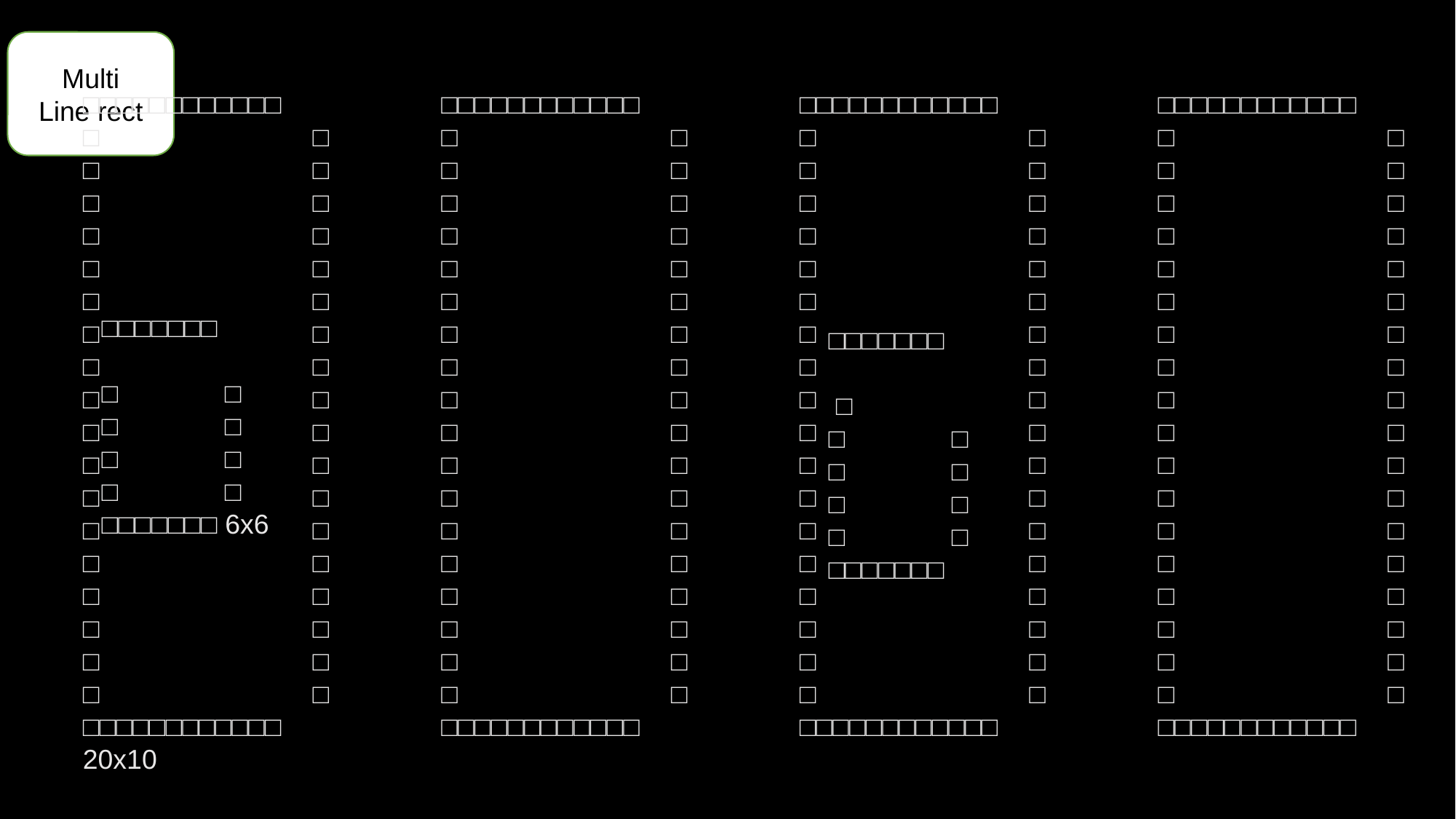

Multi
Line rect
□□□□□□□□□□□□
□                            □
□                            □
□                            □
□                            □
□                            □
□                            □
□                            □
□                            □
□                            □
□                            □
□                            □
□                            □
□                            □
□                            □
□                            □
□                            □
□                            □
□                            □
□□□□□□□□□□□□
20x10
□□□□□□□□□□□□
□                            □
□                            □
□                            □
□                            □
□                            □
□                            □
□                            □
□                            □
□                            □
□                            □
□                            □
□                            □
□                            □
□                            □
□                            □
□                            □
□                            □
□                            □
□□□□□□□□□□□□

□□□□□□□□□□□□
□                            □
□                            □
□                            □
□                            □
□                            □
□                            □
□                            □
□                            □
□                            □
□                            □
□                            □
□                            □
□                            □
□                            □
□                            □
□                            □
□                            □
□                            □
□□□□□□□□□□□□

□□□□□□□□□□□□
□                            □
□                            □
□                            □
□                            □
□                            □
□                            □
□                            □
□                            □
□                            □
□                            □
□                            □
□                            □
□                            □
□                            □
□                            □
□                            □
□                            □
□                            □
□□□□□□□□□□□□

□□□□□□□
□              □
□              □
□              □
□              □
□□□□□□□ 6x6
□□□□□□□                                                □
□              □
□              □
□              □
□              □
□□□□□□□